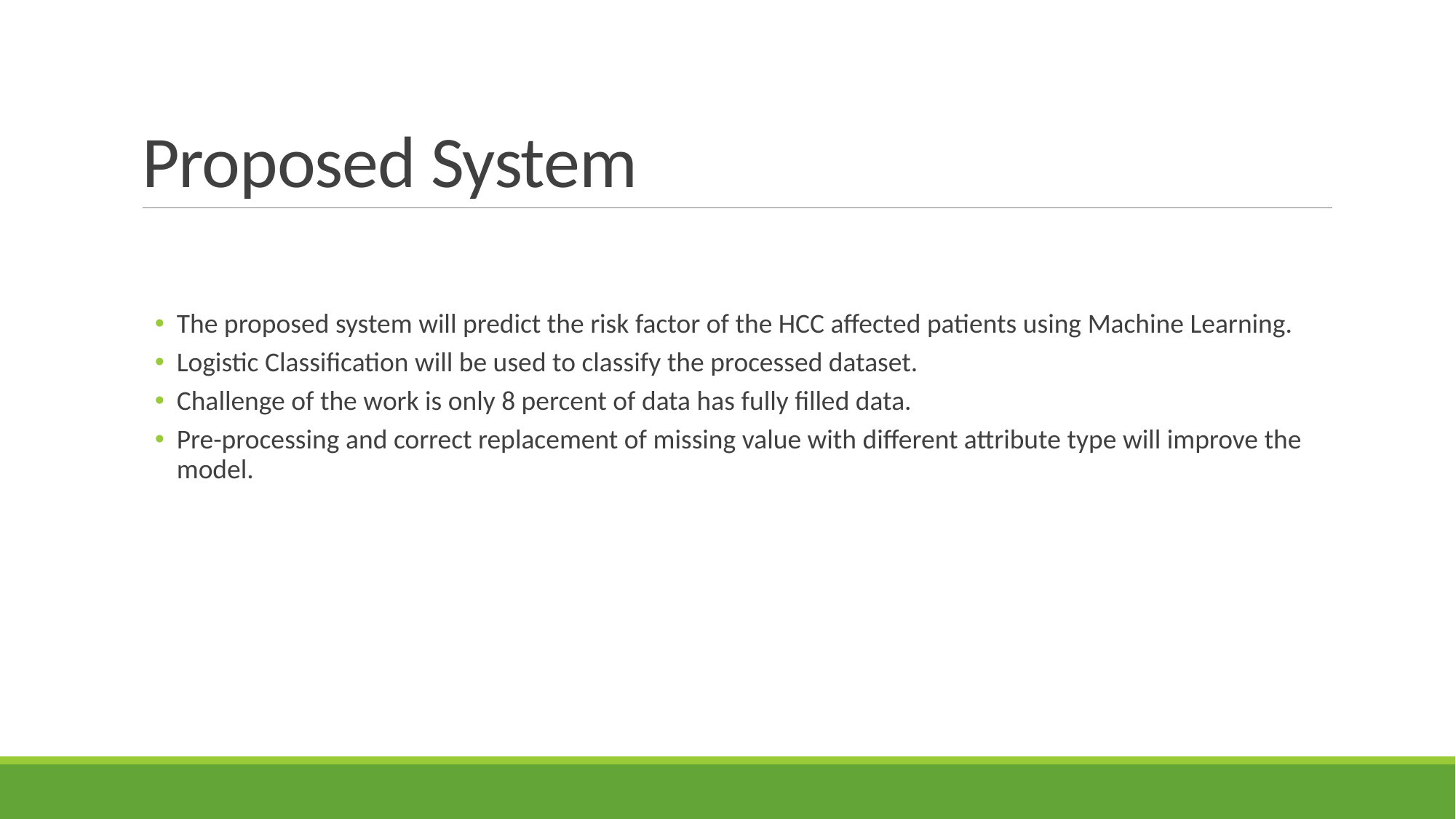

# Proposed System
The proposed system will predict the risk factor of the HCC affected patients using Machine Learning.
Logistic Classification will be used to classify the processed dataset.
Challenge of the work is only 8 percent of data has fully filled data.
Pre-processing and correct replacement of missing value with different attribute type will improve the model.